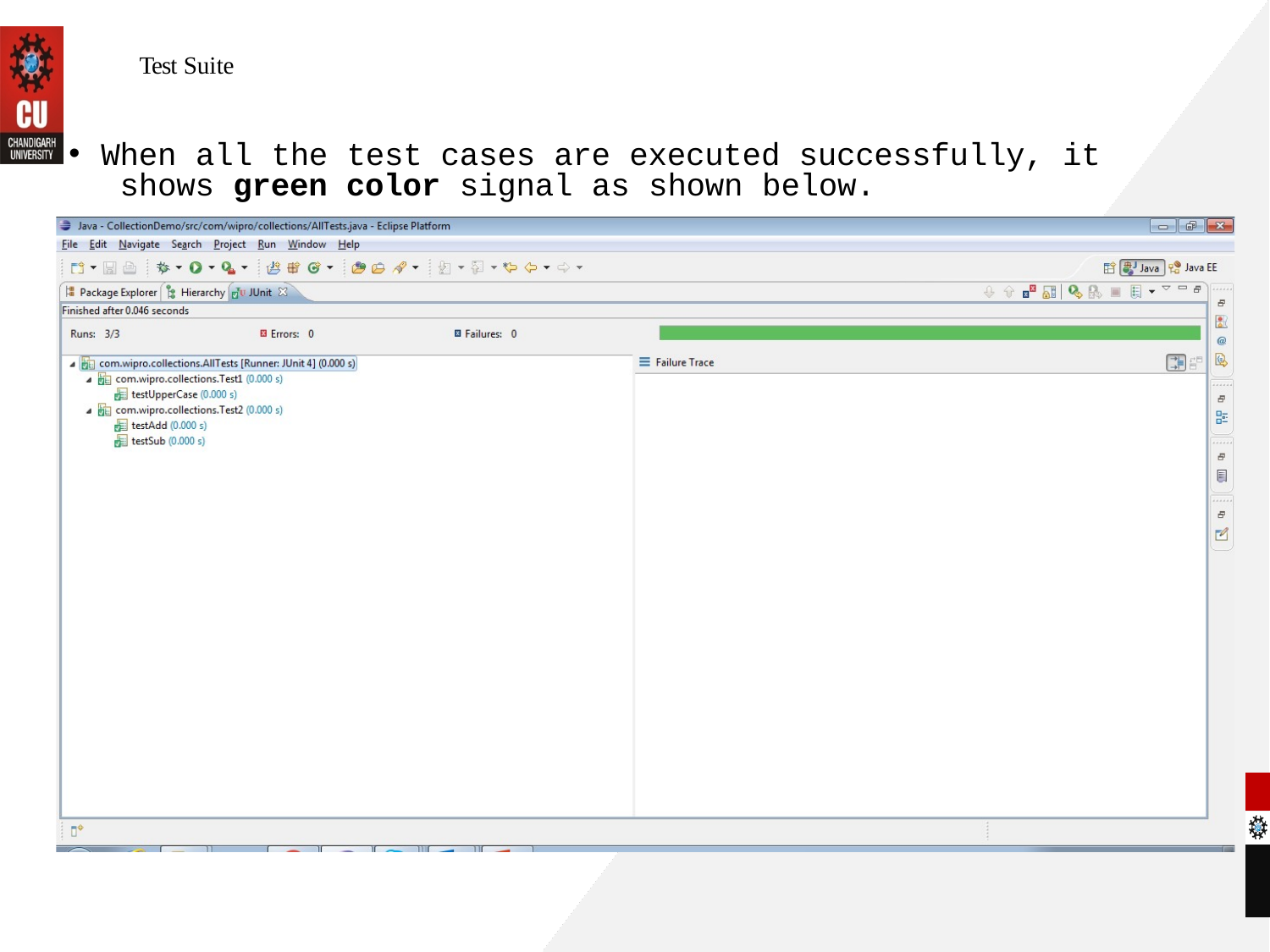

# Test Suite
When all the test cases are executed successfully, it  shows green color signal as shown below.